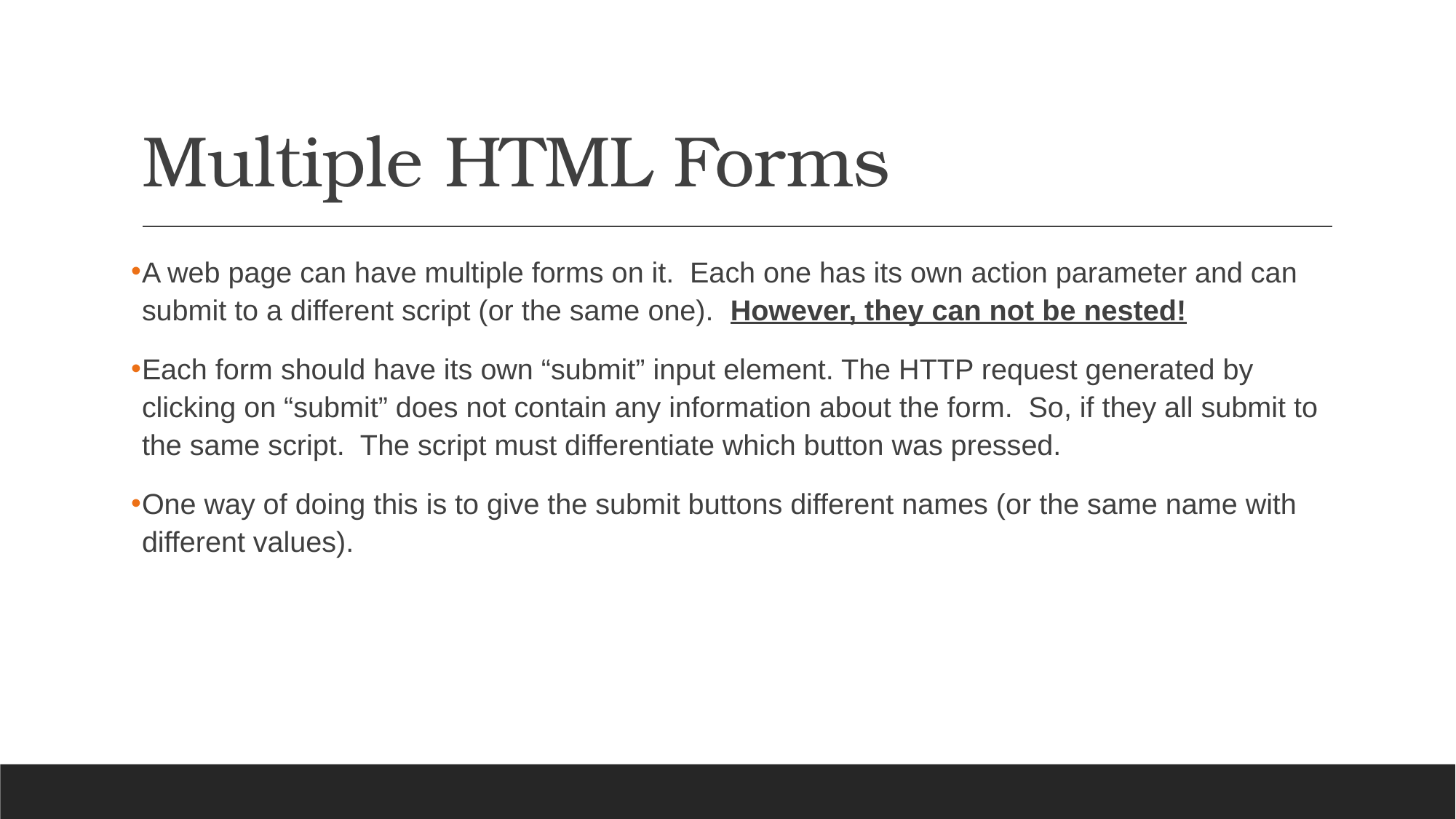

# Multiple HTML Forms
A web page can have multiple forms on it.  Each one has its own action parameter and can submit to a different script (or the same one).  However, they can not be nested!
Each form should have its own “submit” input element. The HTTP request generated by clicking on “submit” does not contain any information about the form.  So, if they all submit to the same script.  The script must differentiate which button was pressed.
One way of doing this is to give the submit buttons different names (or the same name with different values).